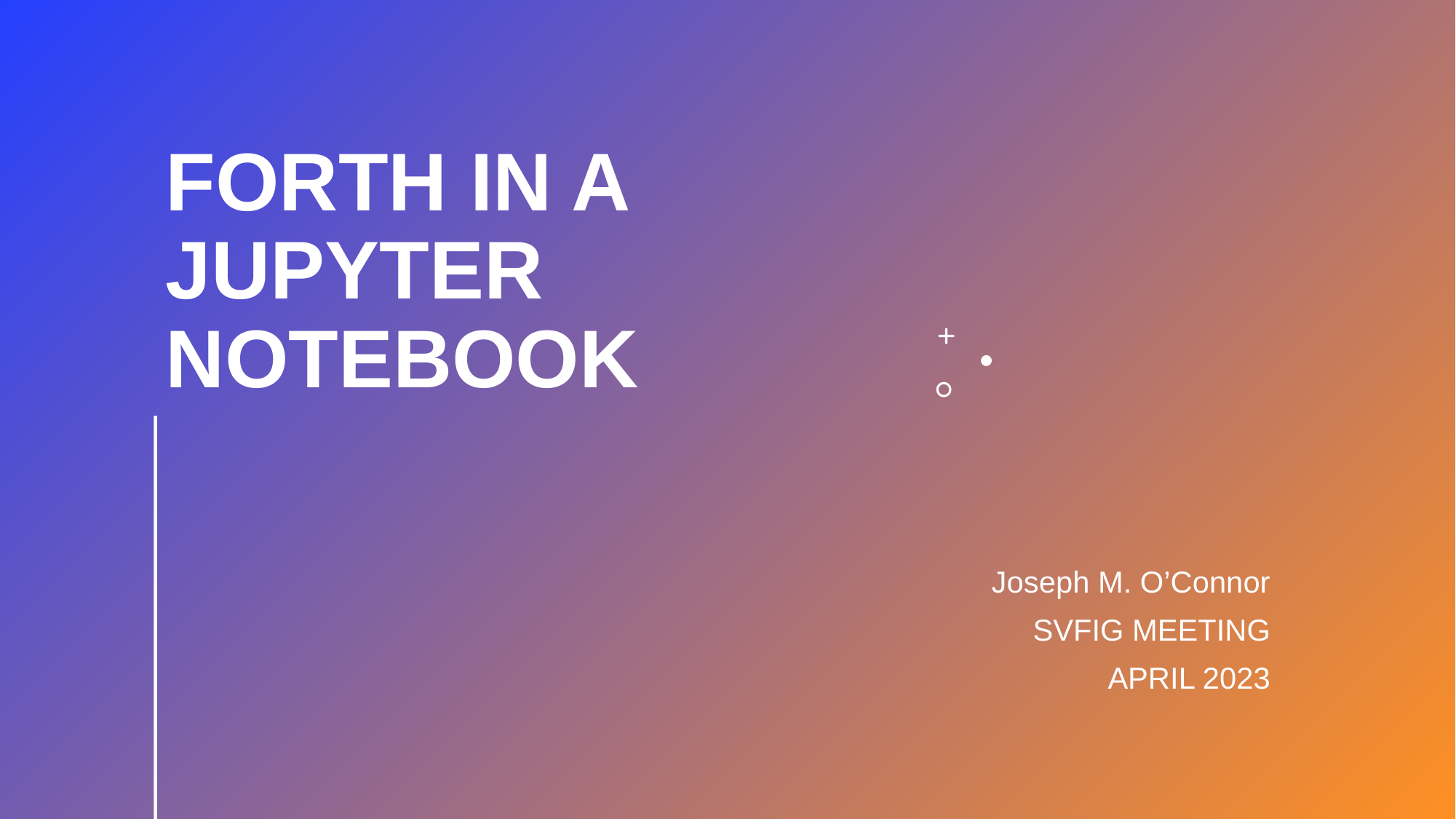

# Forth in a jupyter  notebook
Joseph M. O’Connor
SVFIG MEETING
APRIL 2023